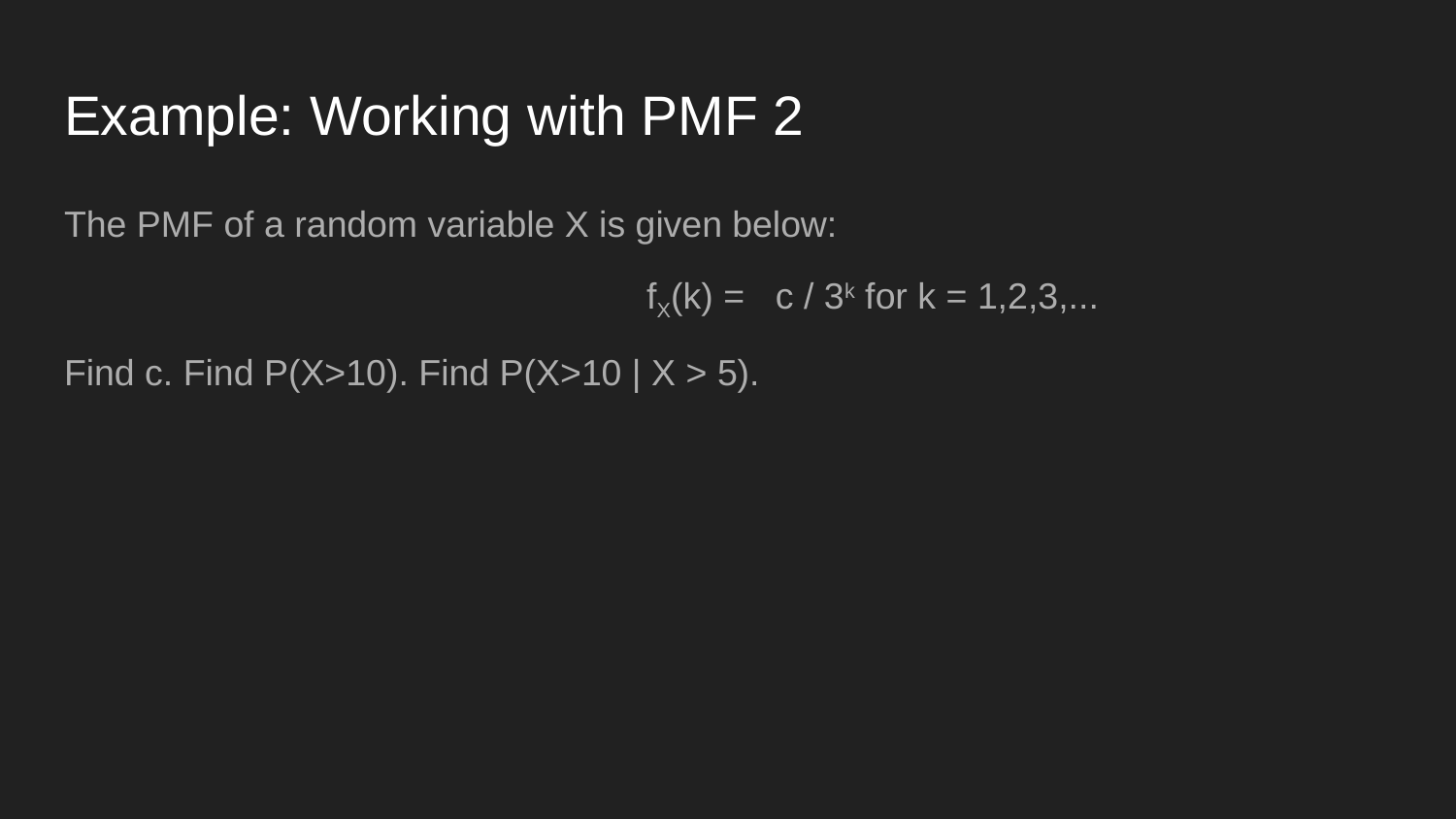

# Example: Working with PMF 2
The PMF of a random variable X is given below:
				fX(k) =   c / 3k for k = 1,2,3,...
Find c. Find P(X>10). Find P(X>10 | X > 5).